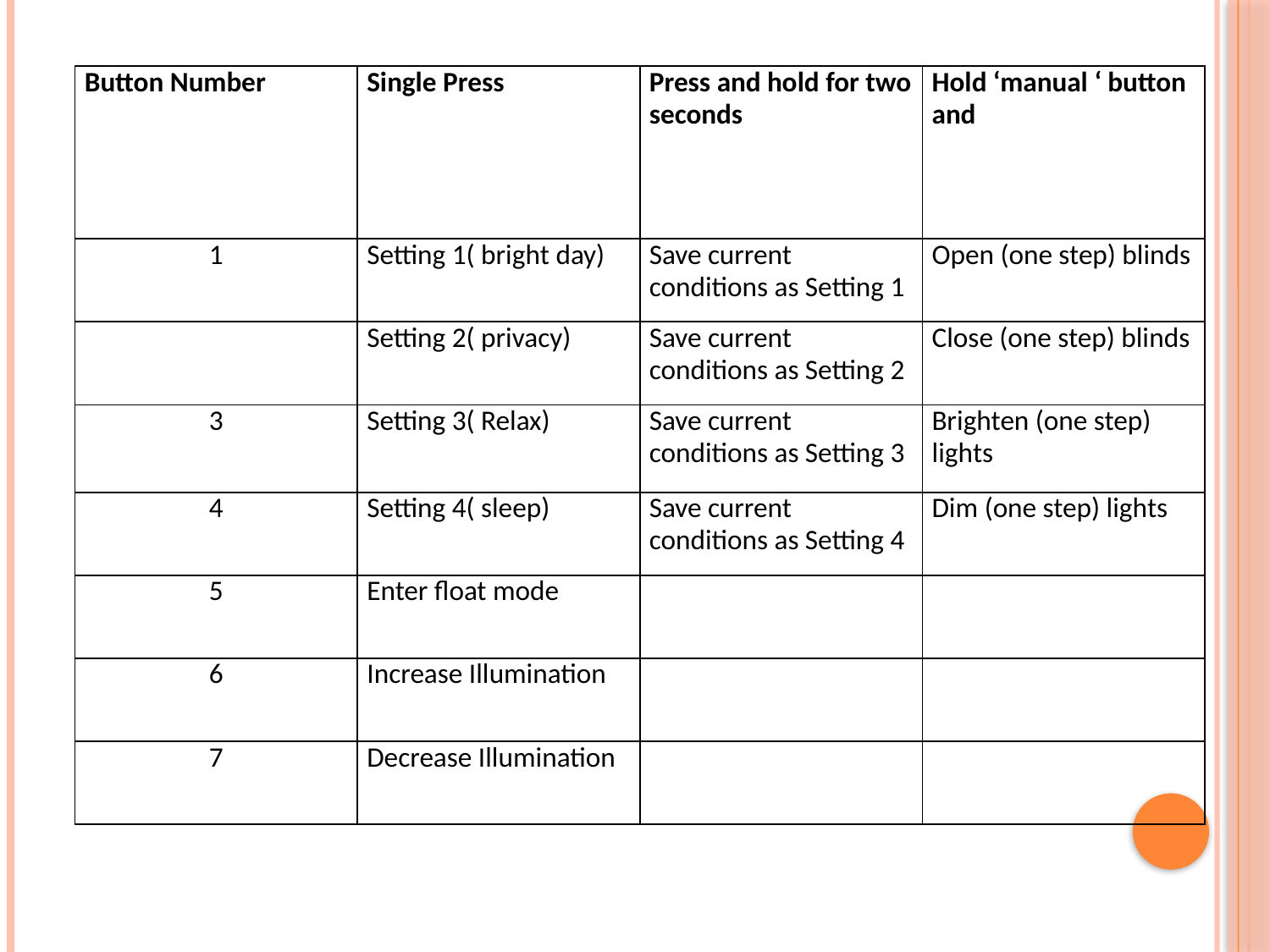

| Button Number | Single Press | Press and hold for two seconds | Hold ‘manual ‘ button and |
| --- | --- | --- | --- |
| 1 | Setting 1( bright day) | Save current conditions as Setting 1 | Open (one step) blinds |
|  | Setting 2( privacy) | Save current conditions as Setting 2 | Close (one step) blinds |
| 3 | Setting 3( Relax) | Save current conditions as Setting 3 | Brighten (one step) lights |
| 4 | Setting 4( sleep) | Save current conditions as Setting 4 | Dim (one step) lights |
| 5 | Enter float mode |  |  |
| 6 | Increase Illumination |  |  |
| 7 | Decrease Illumination |  |  |